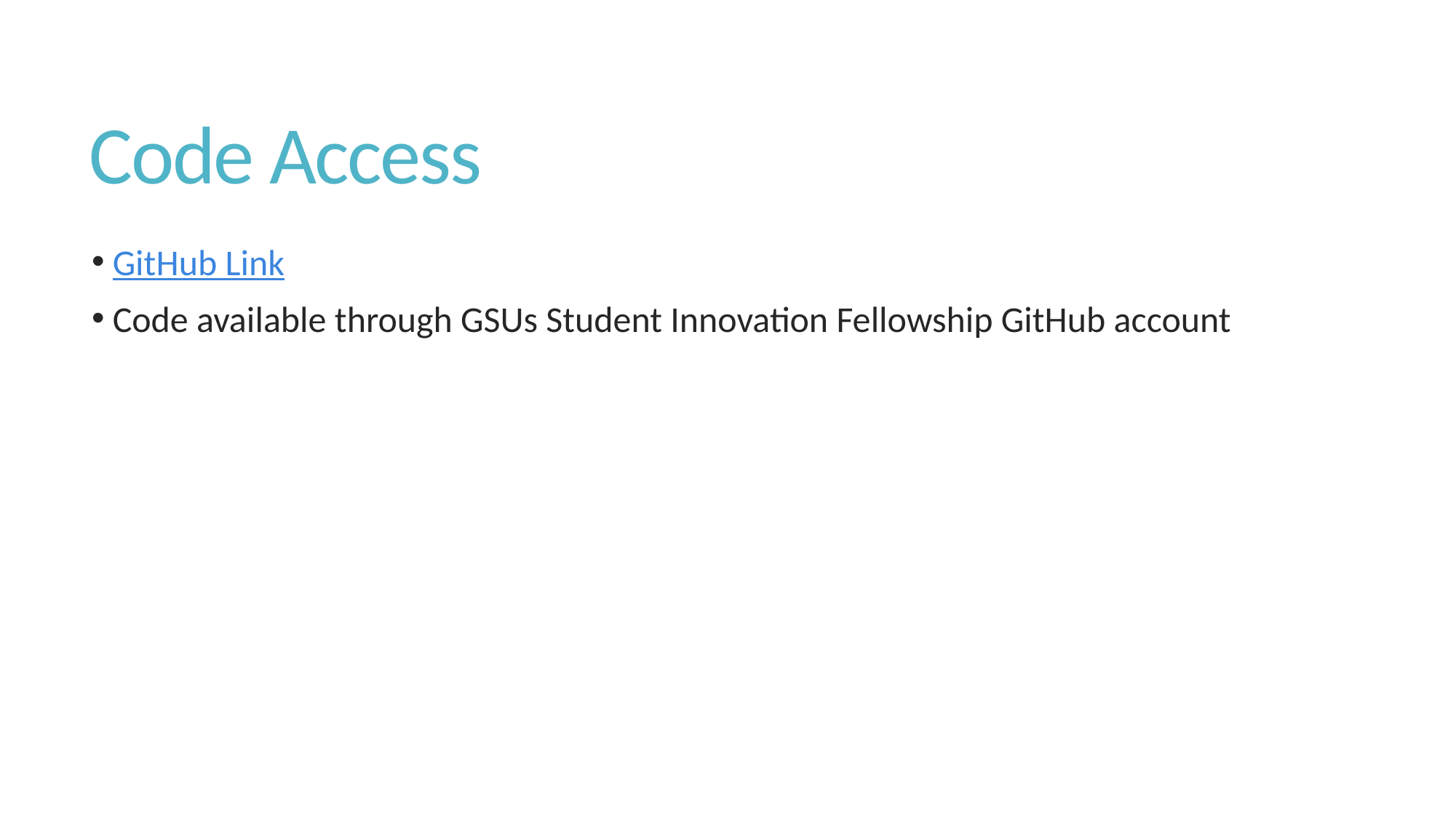

# Code Access
 GitHub Link
 Code available through GSUs Student Innovation Fellowship GitHub account